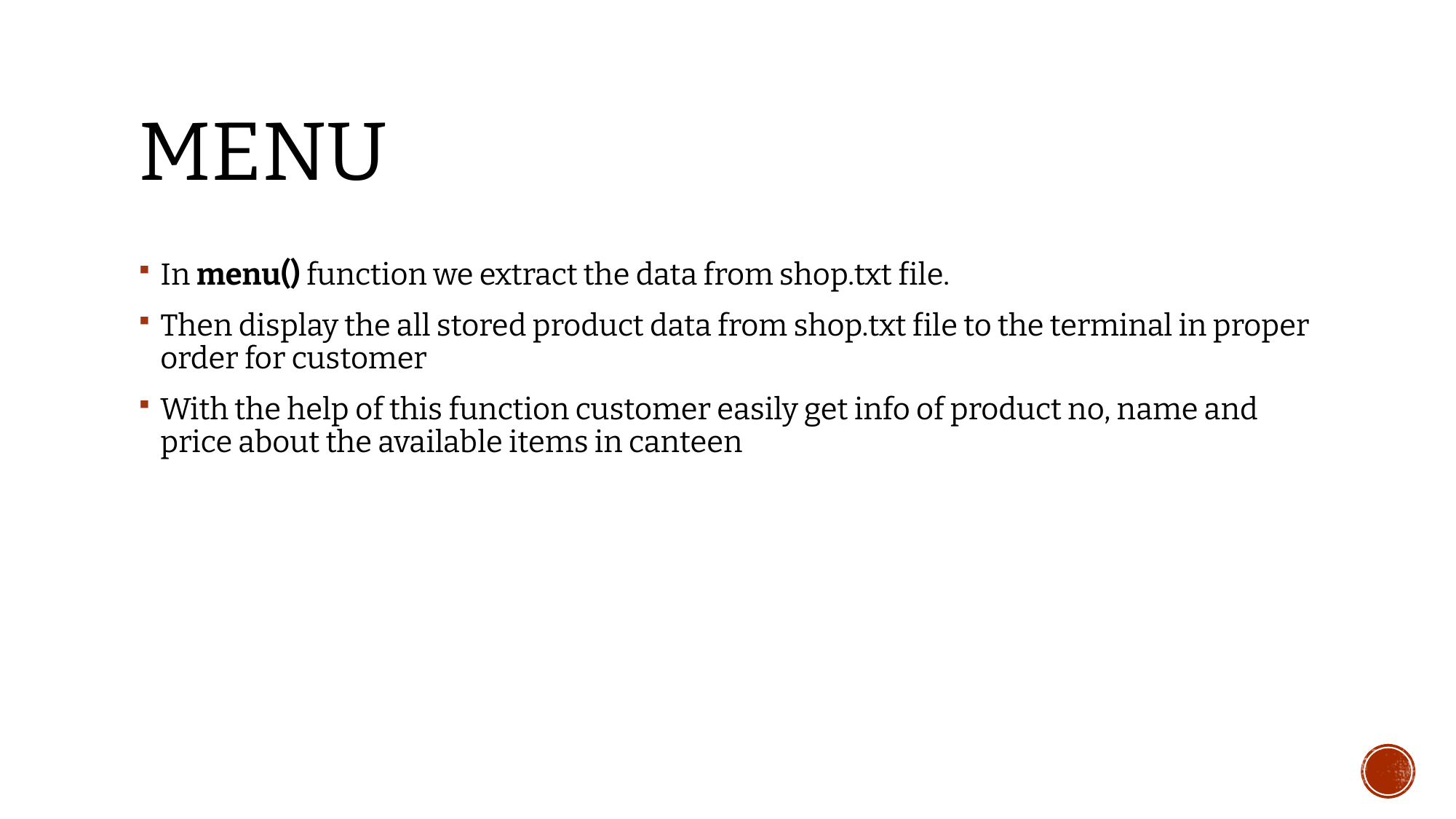

# menu
In menu() function we extract the data from shop.txt file.
Then display the all stored product data from shop.txt file to the terminal in proper order for customer
With the help of this function customer easily get info of product no, name and price about the available items in canteen